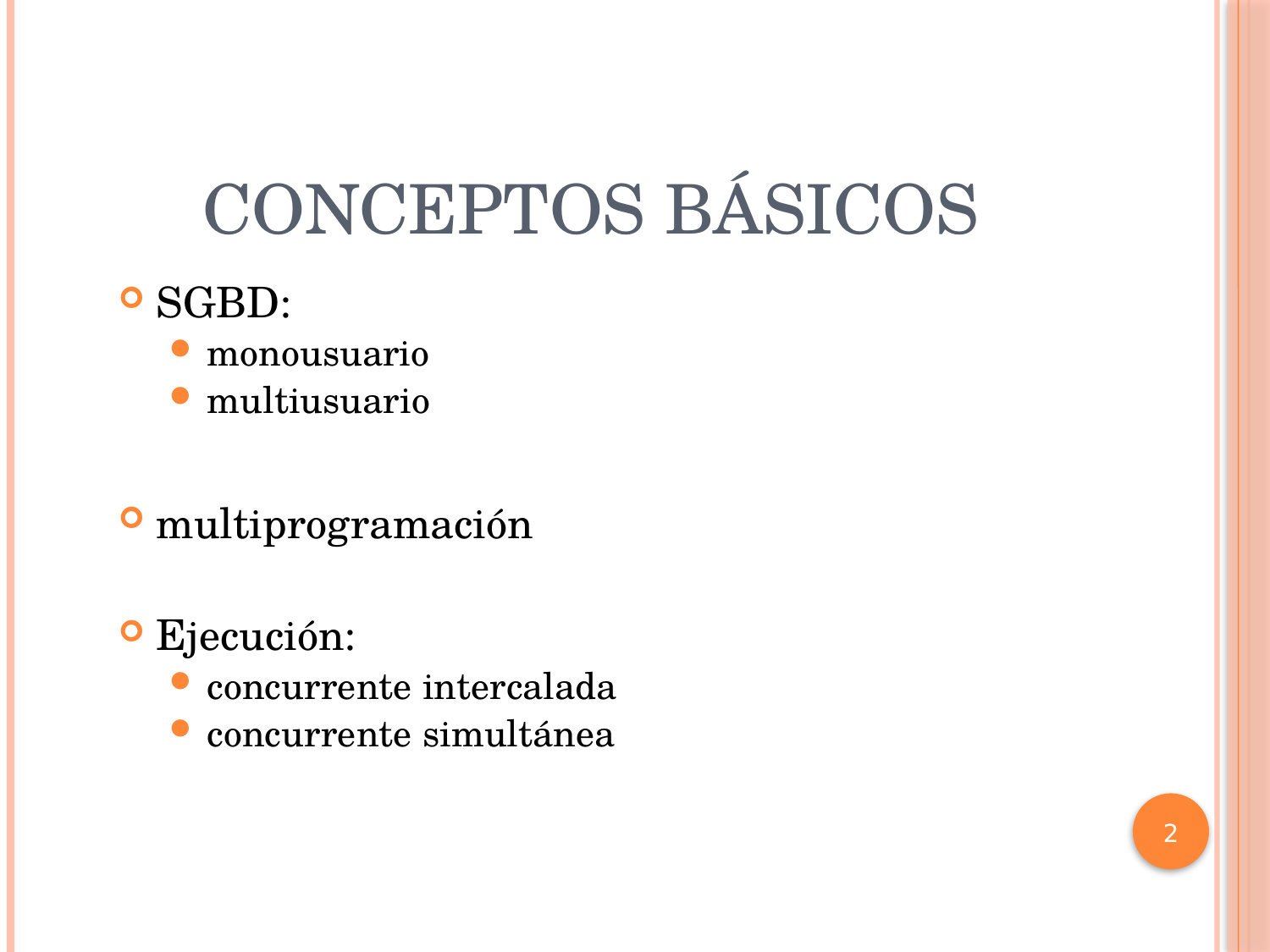

# CONCEPTOS BÁSICOS
SGBD:
monousuario
multiusuario

multiprogramación

Ejecución:
concurrente intercalada
concurrente simultánea
2